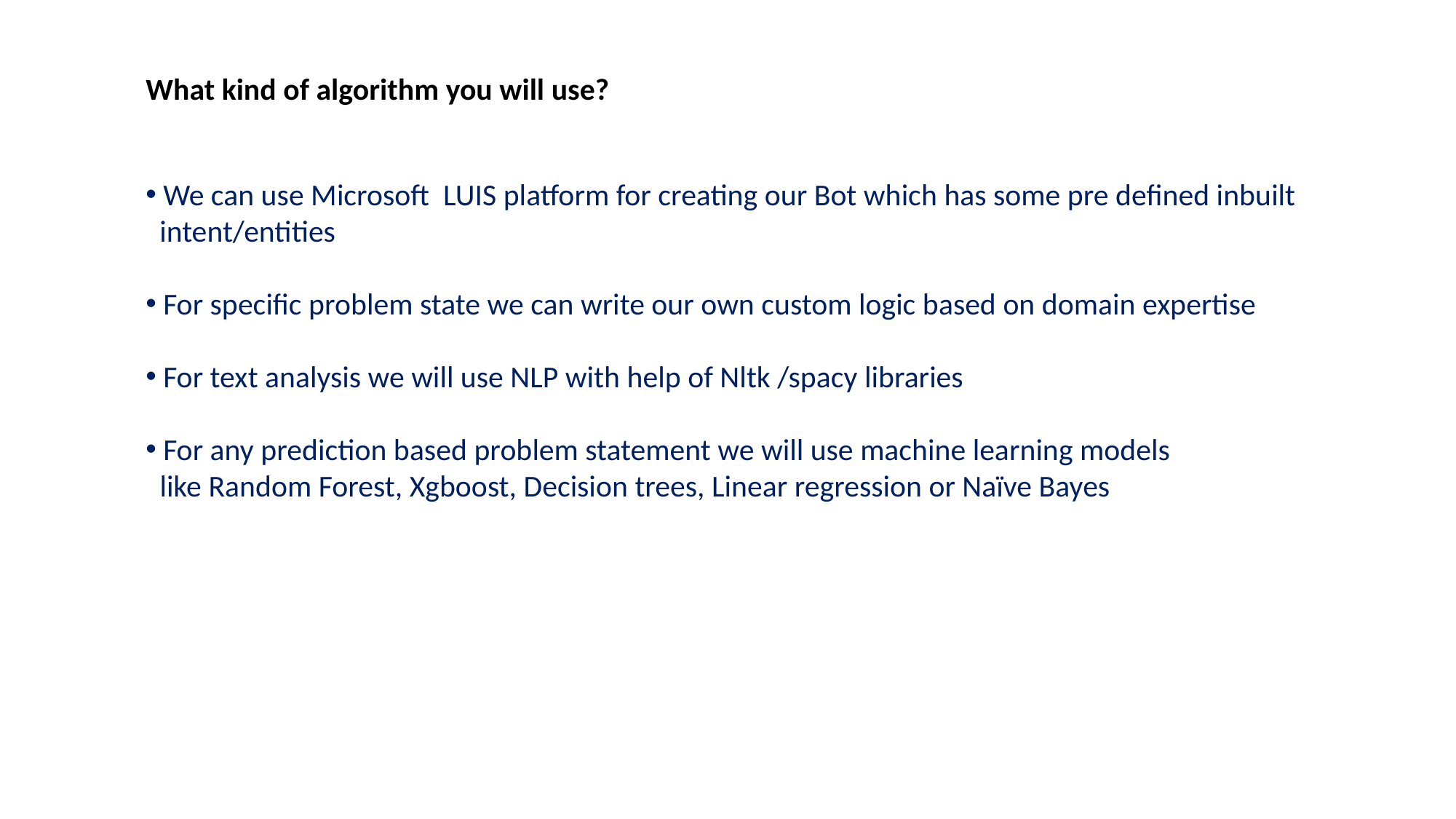

#
What kind of algorithm you will use?

 We can use Microsoft  LUIS platform for creating our Bot which has some pre defined inbuilt    intent/entities

 For specific problem state we can write our own custom logic based on domain expertise

 For text analysis we will use NLP with help of Nltk /spacy libraries

 For any prediction based problem statement we will use machine learning models
  like Random Forest, Xgboost, Decision trees, Linear regression or Naïve Bayes